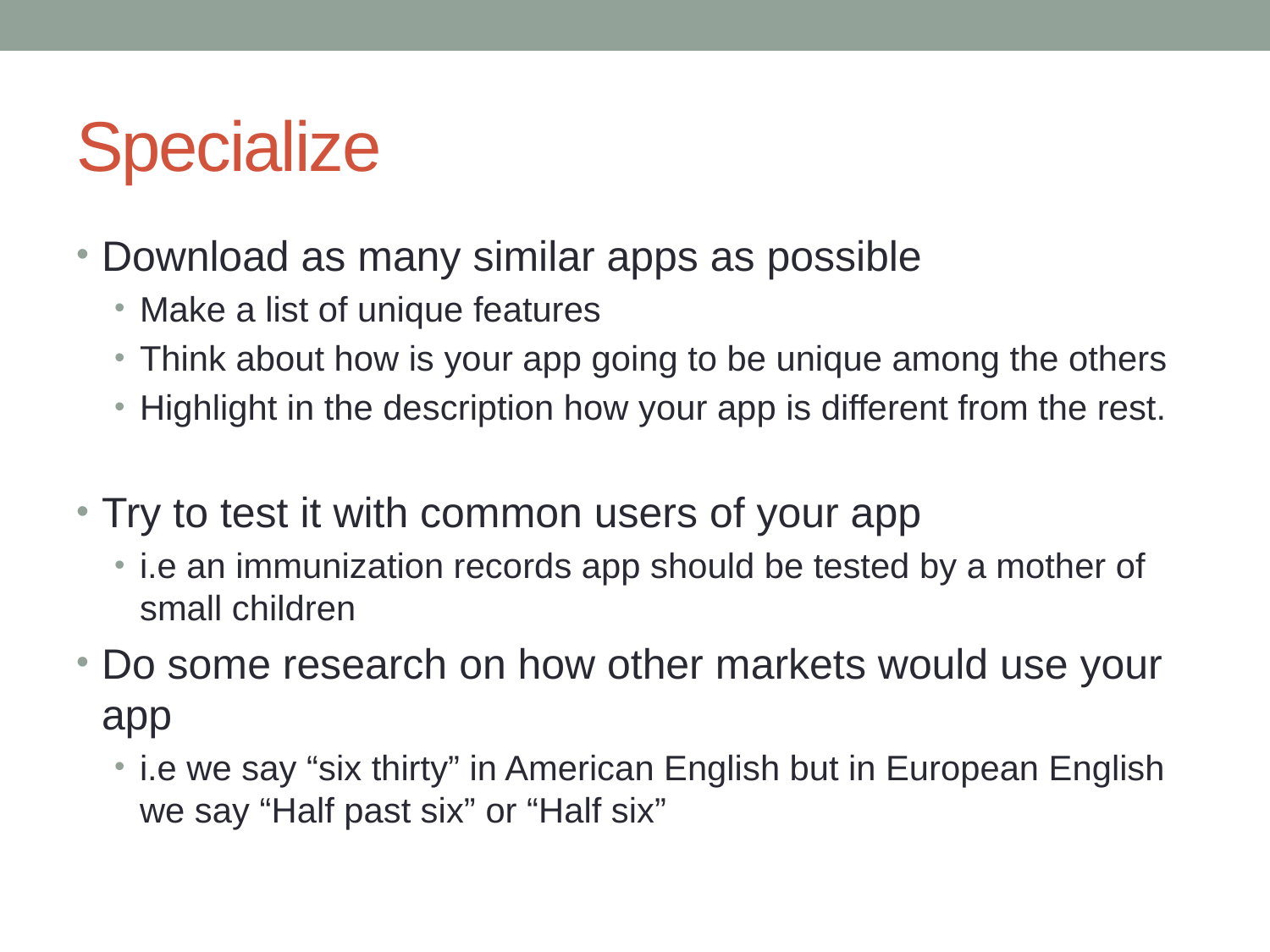

# Specialize
Download as many similar apps as possible
Make a list of unique features
Think about how is your app going to be unique among the others
Highlight in the description how your app is different from the rest.

Try to test it with common users of your app
i.e an immunization records app should be tested by a mother of small children
Do some research on how other markets would use your app
i.e we say “six thirty” in American English but in European English we say “Half past six” or “Half six”